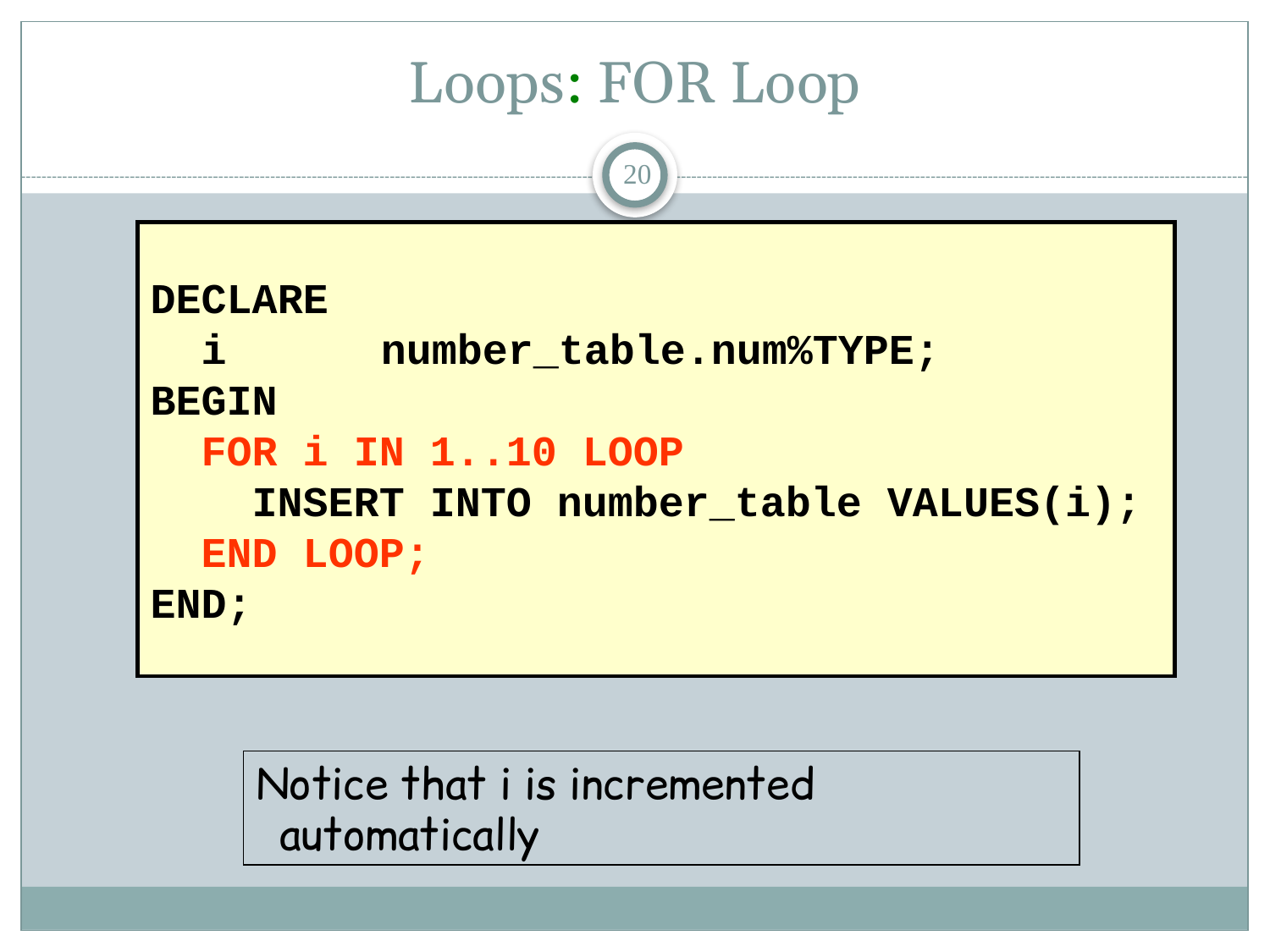

# Loops: FOR Loop
20
DECLARE
  i		number_table.num%TYPE;
BEGIN
  FOR i IN 1..10 LOOP
    INSERT INTO number_table VALUES(i);
  END LOOP;
END;
Notice that i is incremented automatically